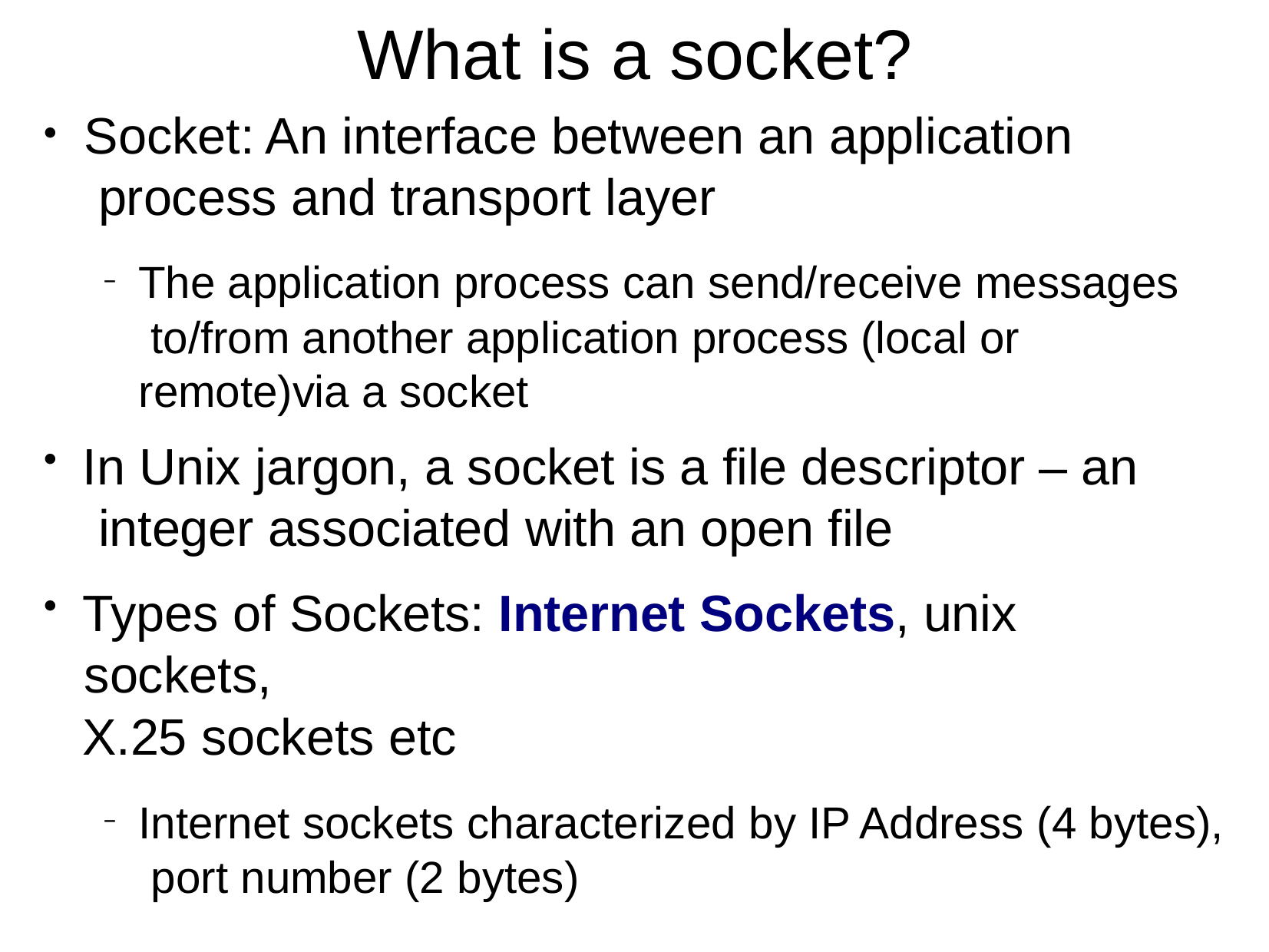

# What is a socket?
Socket: An interface between an application  process and transport layer
–	The application process can send/receive messages  to/from another application process (local or  remote)via a socket
In Unix jargon, a socket is a file descriptor – an  integer associated with an open file
Types of Sockets: Internet Sockets, unix sockets,
X.25 sockets etc
–	Internet sockets characterized by IP Address (4 bytes),  port number (2 bytes)
●
●
●